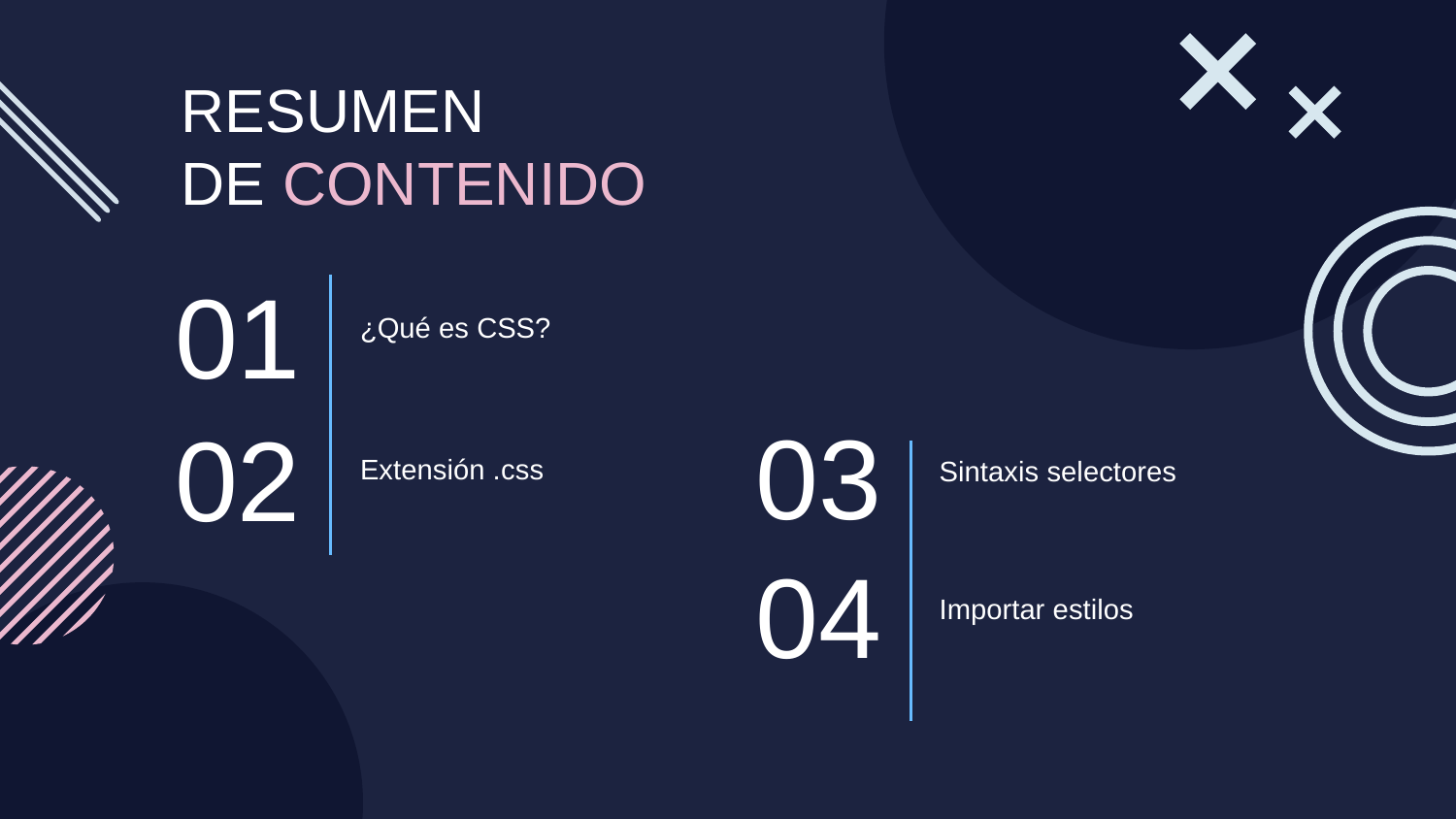

RESUMEN
DE CONTENIDO

¿Qué es CSS?
# 01
Extensión .css
Sintaxis selectores
03
02

Importar estilos

04